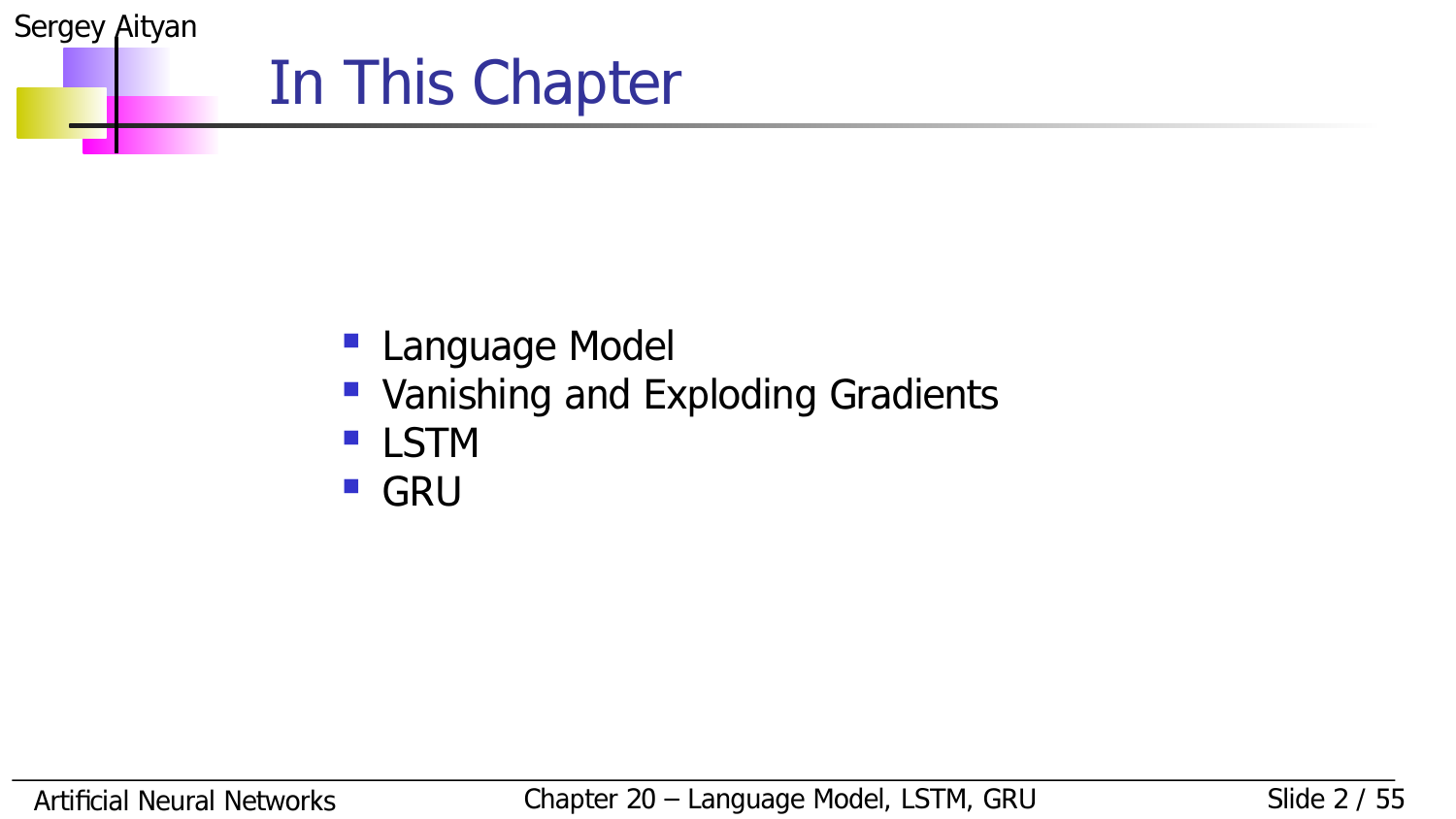

# In This Chapter
Language Model
Vanishing and Exploding Gradients
LSTM
GRU